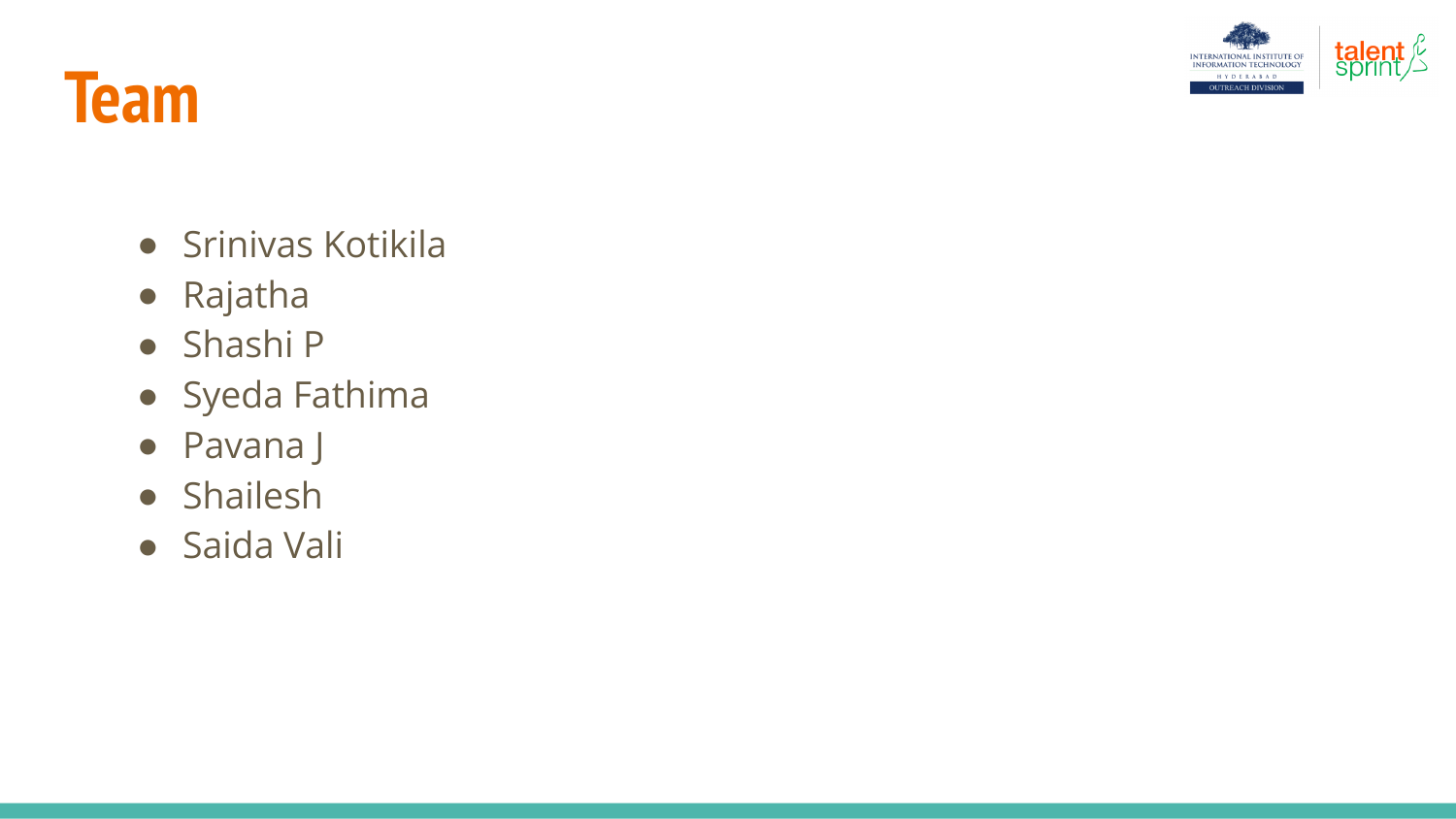

# Team
Srinivas Kotikila
Rajatha
Shashi P
Syeda Fathima
Pavana J
Shailesh
Saida Vali